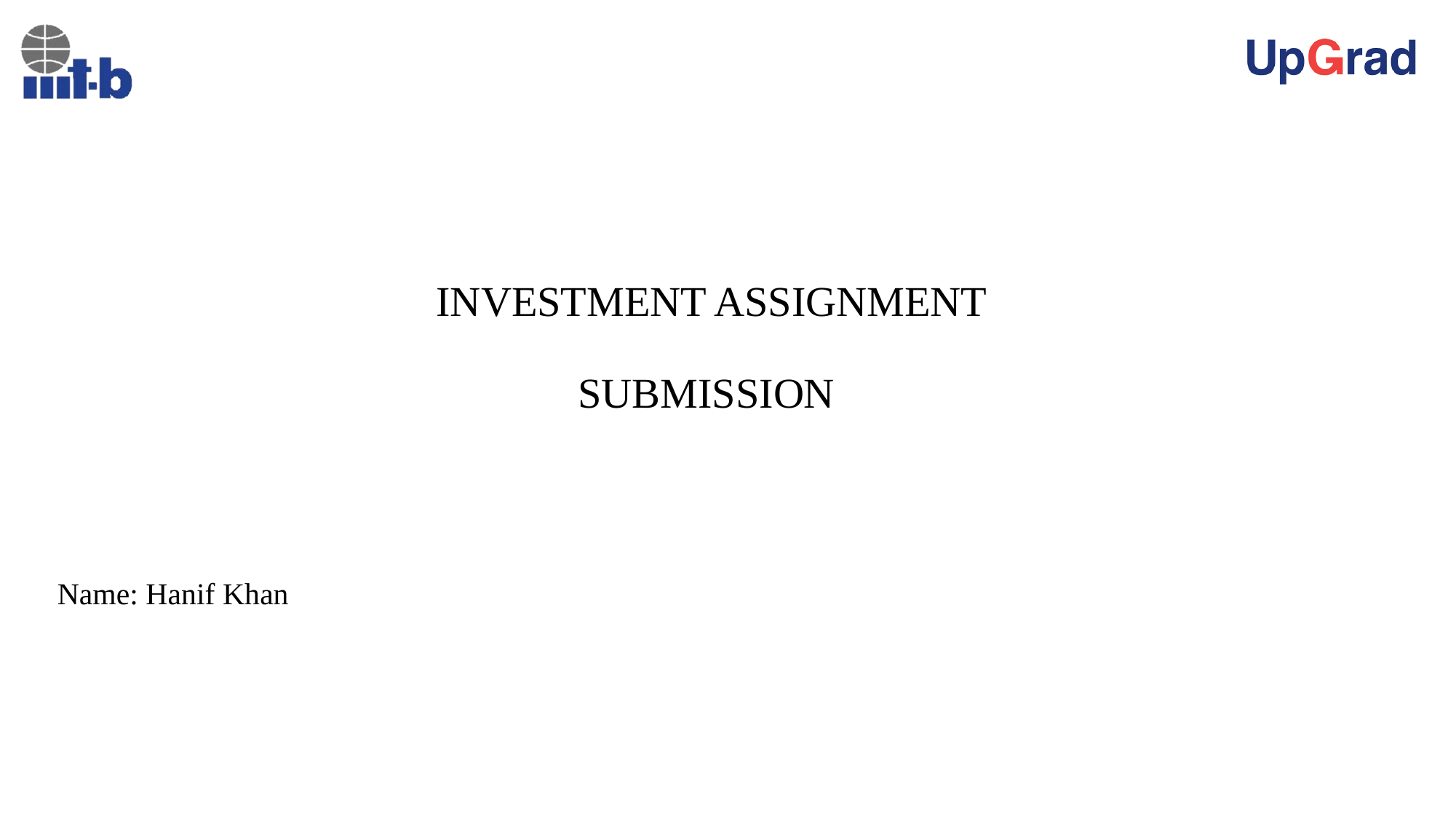

# INVESTMENT ASSIGNMENT SUBMISSION
Name: Hanif Khan